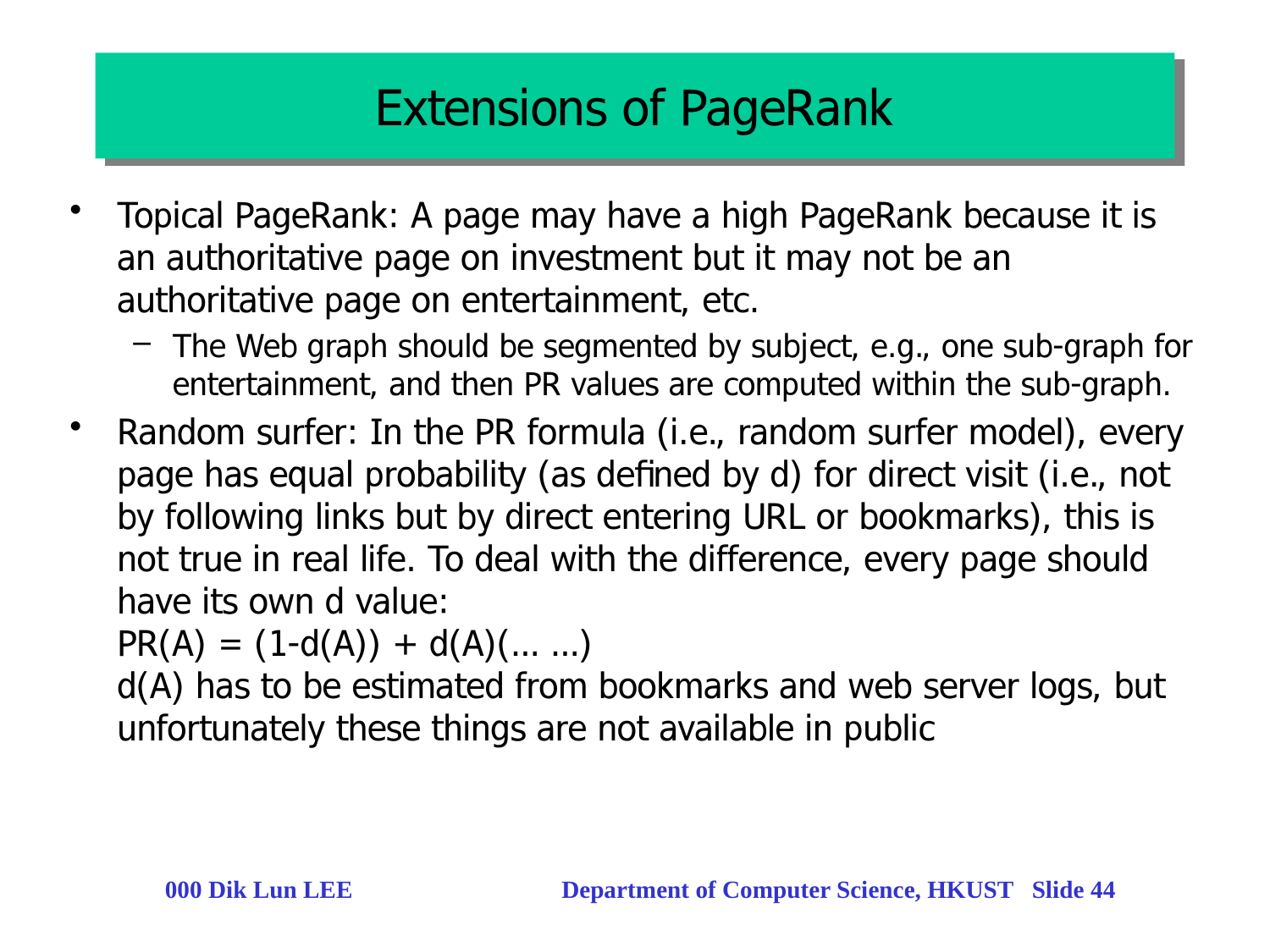

# Extensions of PageRank
Topical PageRank: A page may have a high PageRank because it is an authoritative page on investment but it may not be an authoritative page on entertainment, etc.
The Web graph should be segmented by subject, e.g., one sub-graph for entertainment, and then PR values are computed within the sub-graph.
Random surfer: In the PR formula (i.e., random surfer model), every page has equal probability (as defined by d) for direct visit (i.e., not by following links but by direct entering URL or bookmarks), this is not true in real life. To deal with the difference, every page should have its own d value:
PR(A) = (1-d(A)) + d(A)(… …)
d(A) has to be estimated from bookmarks and web server logs, but unfortunately these things are not available in public
000 Dik Lun LEE                                  Department of Computer Science, HKUST   Slide 44